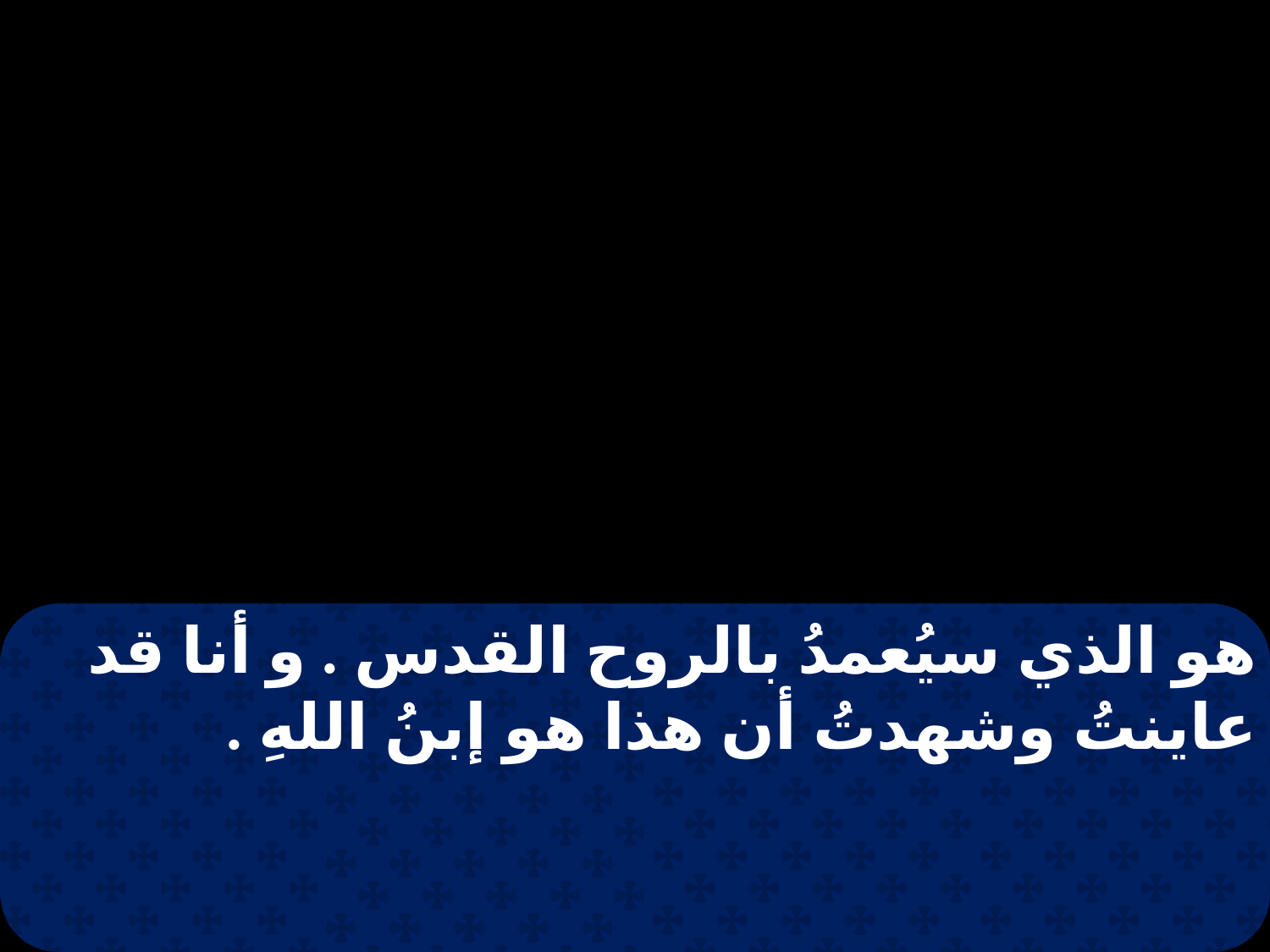

هو الذي سيُعمدُ بالروح القدس . و أنا قد عاينتُ وشهدتُ أن هذا هو إبنُ اللهِ .